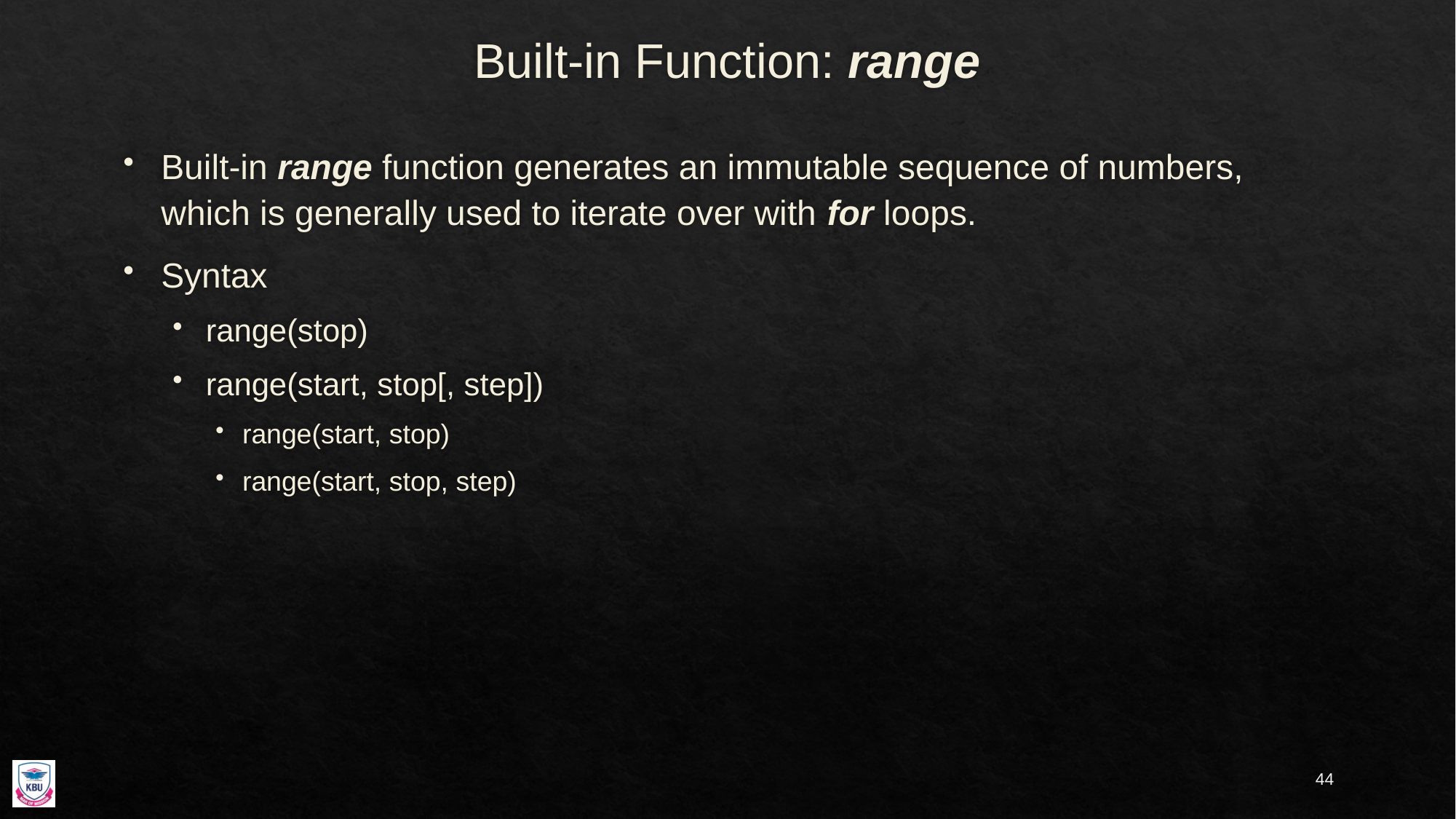

# Built-in Function: range
Built-in range function generates an immutable sequence of numbers, which is generally used to iterate over with for loops.
Syntax
range(stop)
range(start, stop[, step])
range(start, stop)
range(start, stop, step)
44